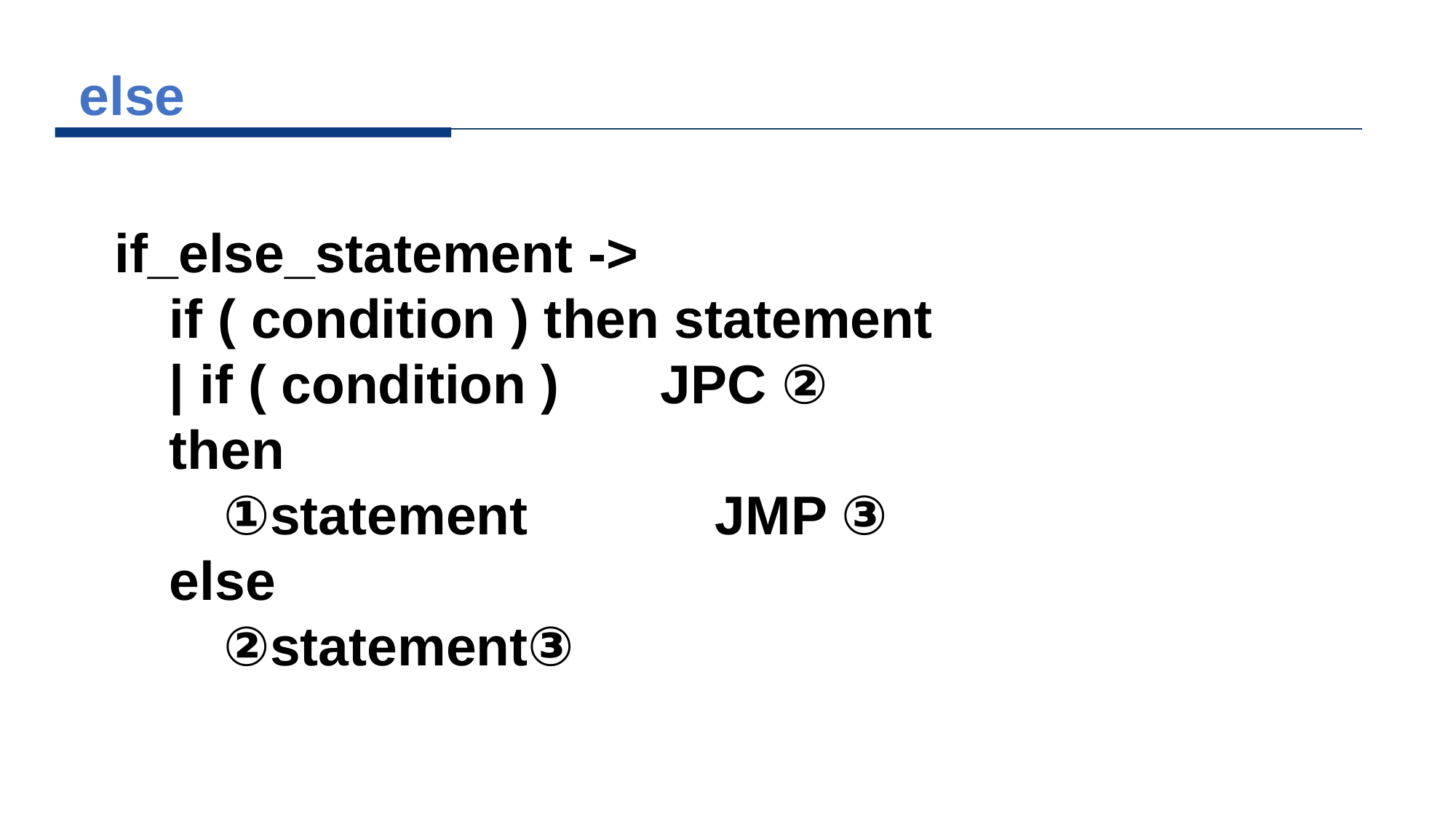

else

if_else_statement ->
if ( condition ) then statement
| if ( condition )   	JPC ②
then
①statement		JMP ③
else
②statement③